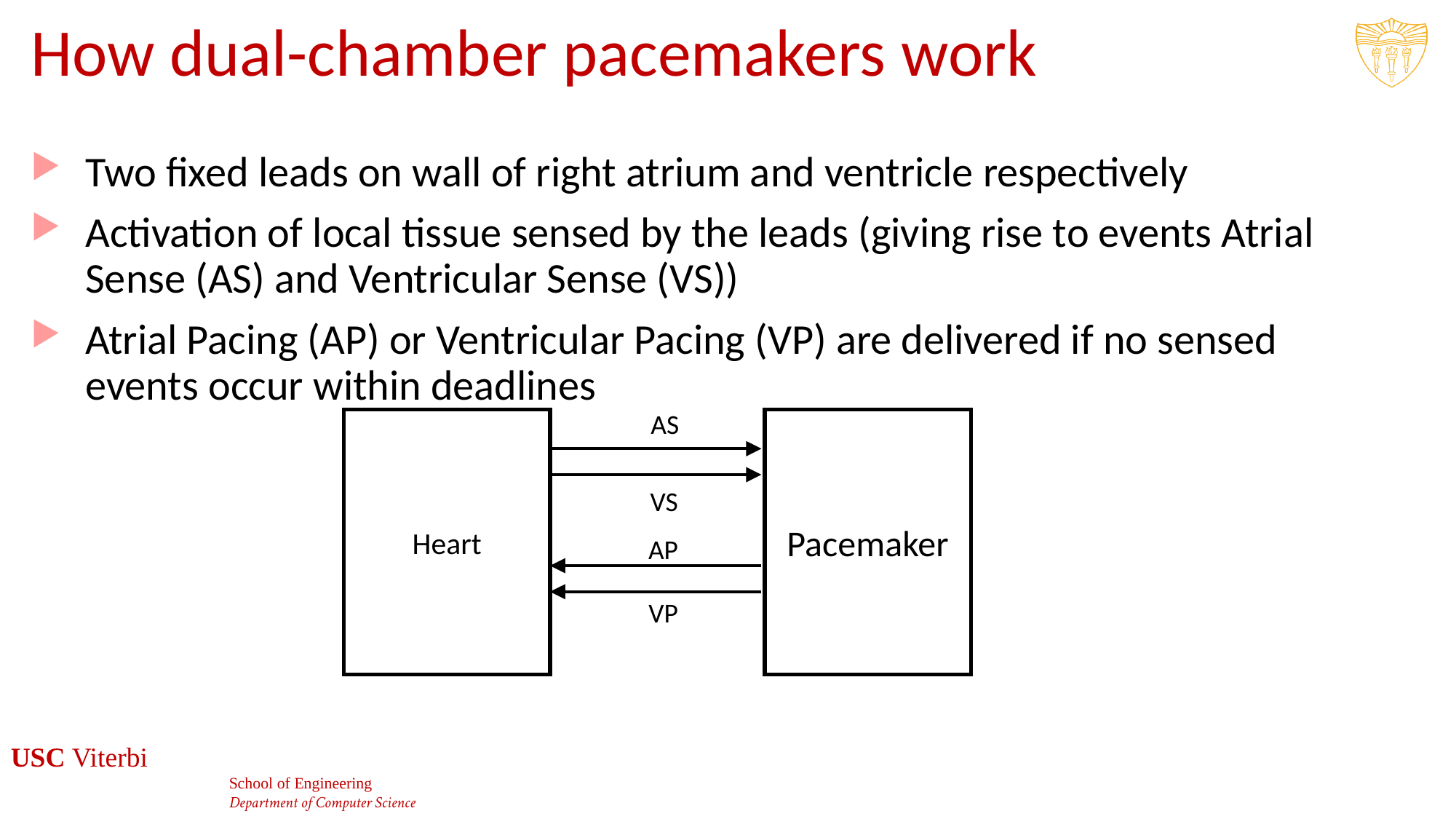

# How dual-chamber pacemakers work
Two fixed leads on wall of right atrium and ventricle respectively
Activation of local tissue sensed by the leads (giving rise to events Atrial Sense (AS) and Ventricular Sense (VS))
Atrial Pacing (AP) or Ventricular Pacing (VP) are delivered if no sensed events occur within deadlines

AS
Heart
Pacemaker
VS
AP
VP
24